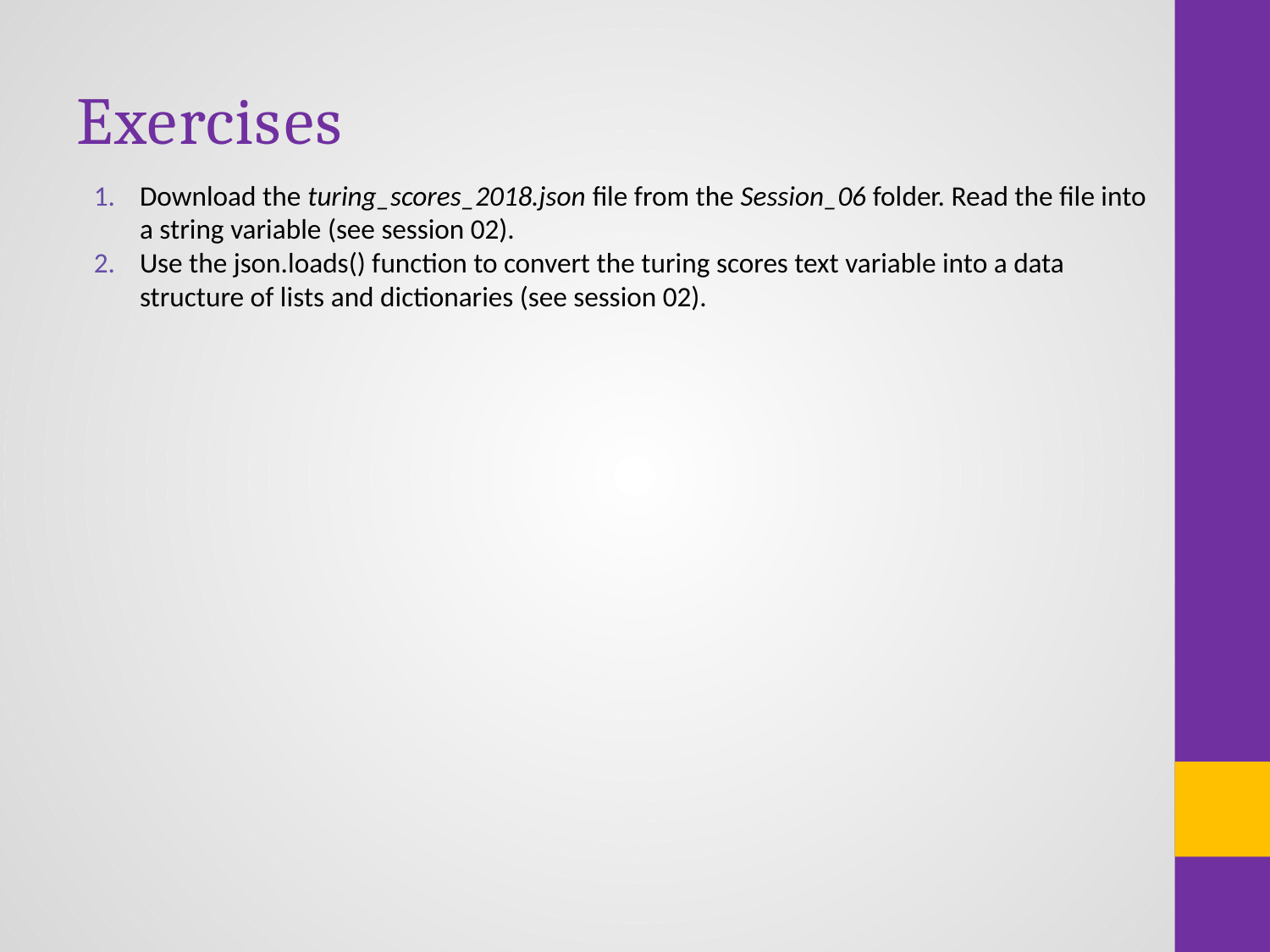

# Exercises
Download the turing_scores_2018.json file from the Session_06 folder. Read the file into a string variable (see session 02).
Use the json.loads() function to convert the turing scores text variable into a data structure of lists and dictionaries (see session 02).